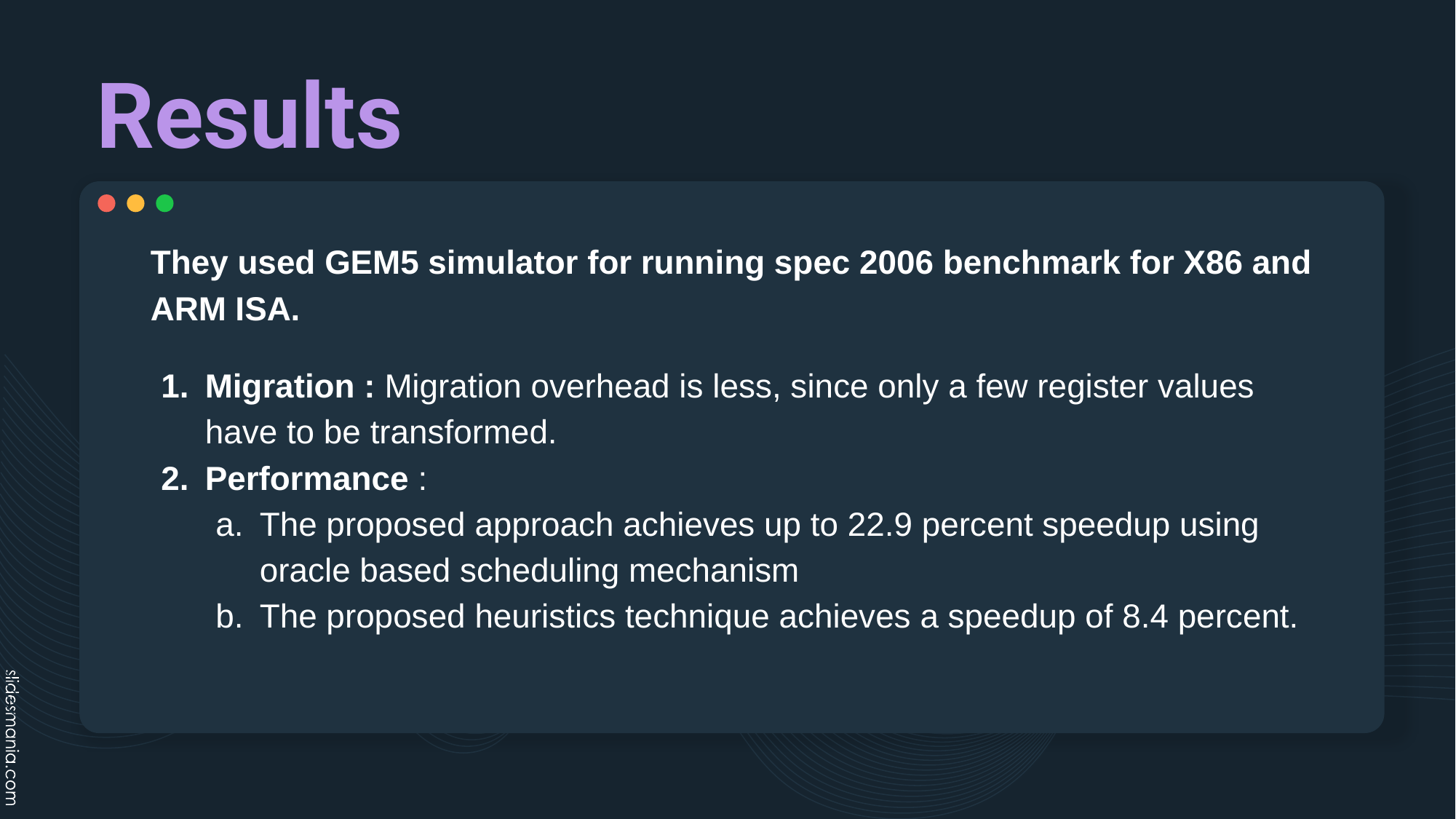

# Results
They used GEM5 simulator for running spec 2006 benchmark for X86 and ARM ISA.
Migration : Migration overhead is less, since only a few register values have to be transformed.
Performance :
The proposed approach achieves up to 22.9 percent speedup using oracle based scheduling mechanism
The proposed heuristics technique achieves a speedup of 8.4 percent.